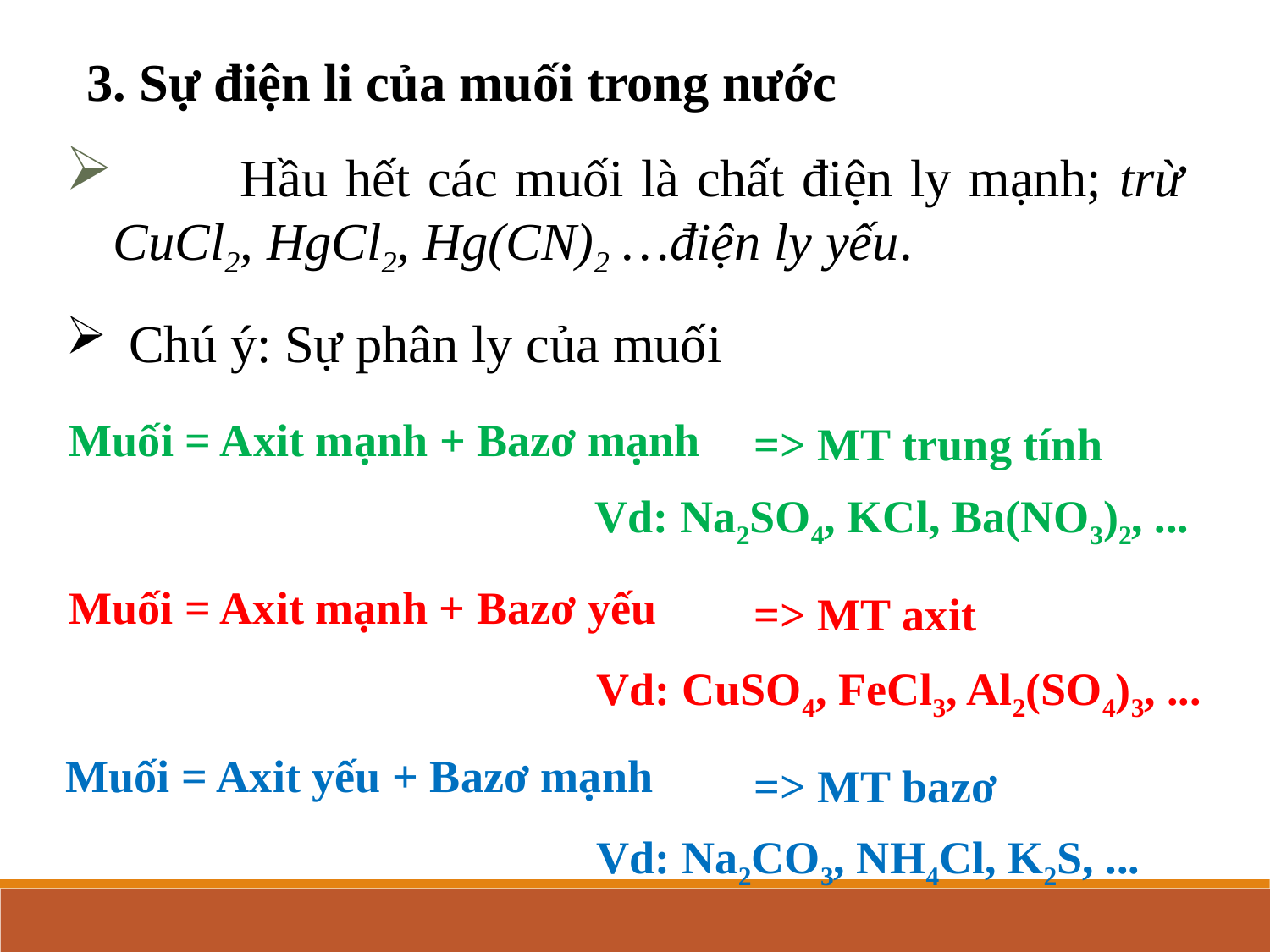

3. Sự điện li của muối trong nước
	Hầu hết các muối là chất điện ly mạnh; trừ CuCl2, HgCl2, Hg(CN)2 …điện ly yếu.
Chú ý: Sự phân ly của muối
Muối = Axit mạnh + Bazơ mạnh
=> MT trung tính
Vd: Na2SO4, KCl, Ba(NO3)2, ...
Muối = Axit mạnh + Bazơ yếu
=> MT axit
Vd: CuSO4, FeCl3, Al2(SO4)3, ...
Muối = Axit yếu + Bazơ mạnh
=> MT bazơ
Vd: Na2CO3, NH4Cl, K2S, ...